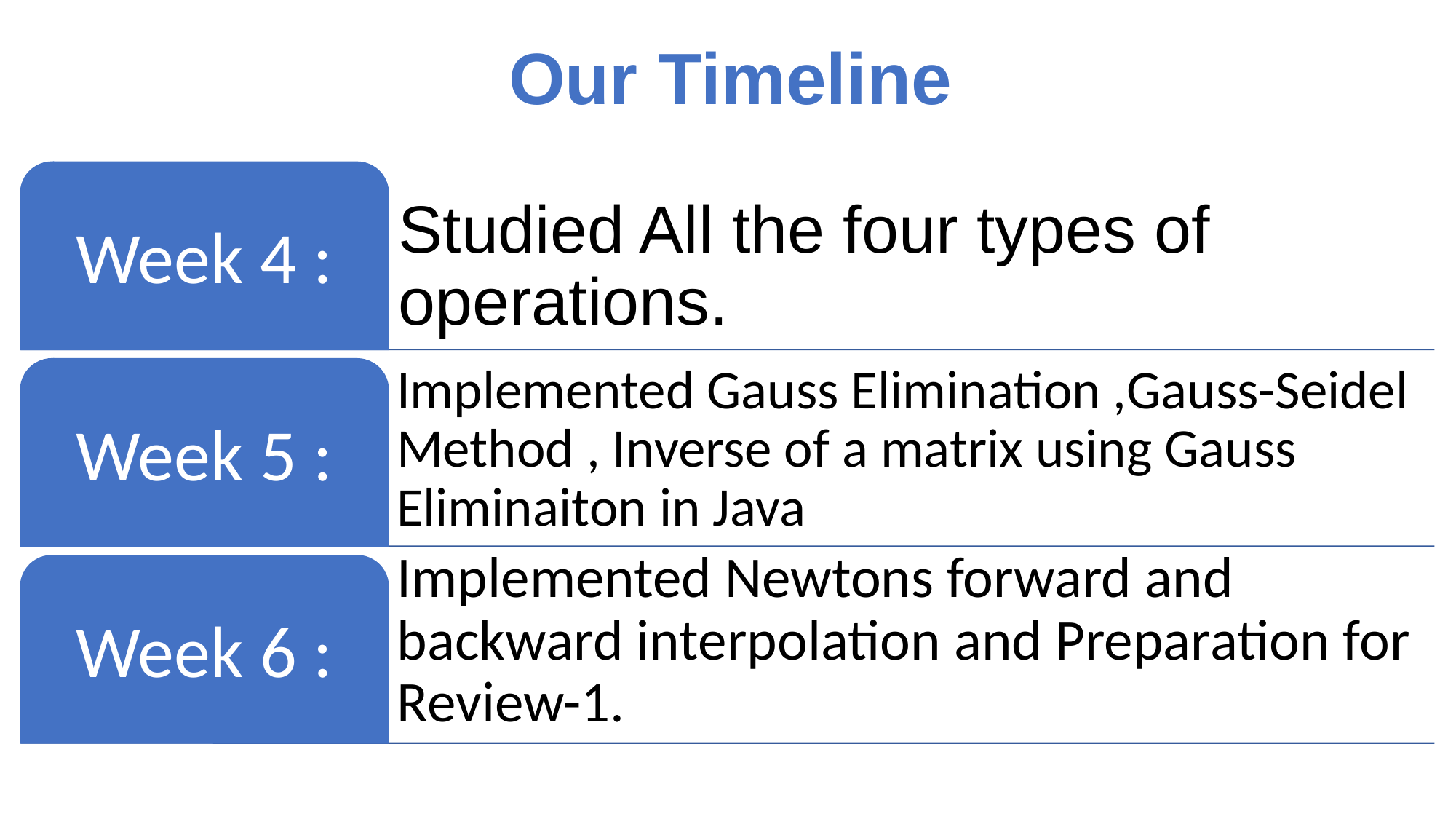

Our Timeline
Studied All the four types of operations.
Week 4 :
Implemented Gauss Elimination ,Gauss-Seidel Method , Inverse of a matrix using Gauss Eliminaiton in Java
Week 5 :
Implemented Newtons forward and backward interpolation and Preparation for Review-1.
Week 6 :